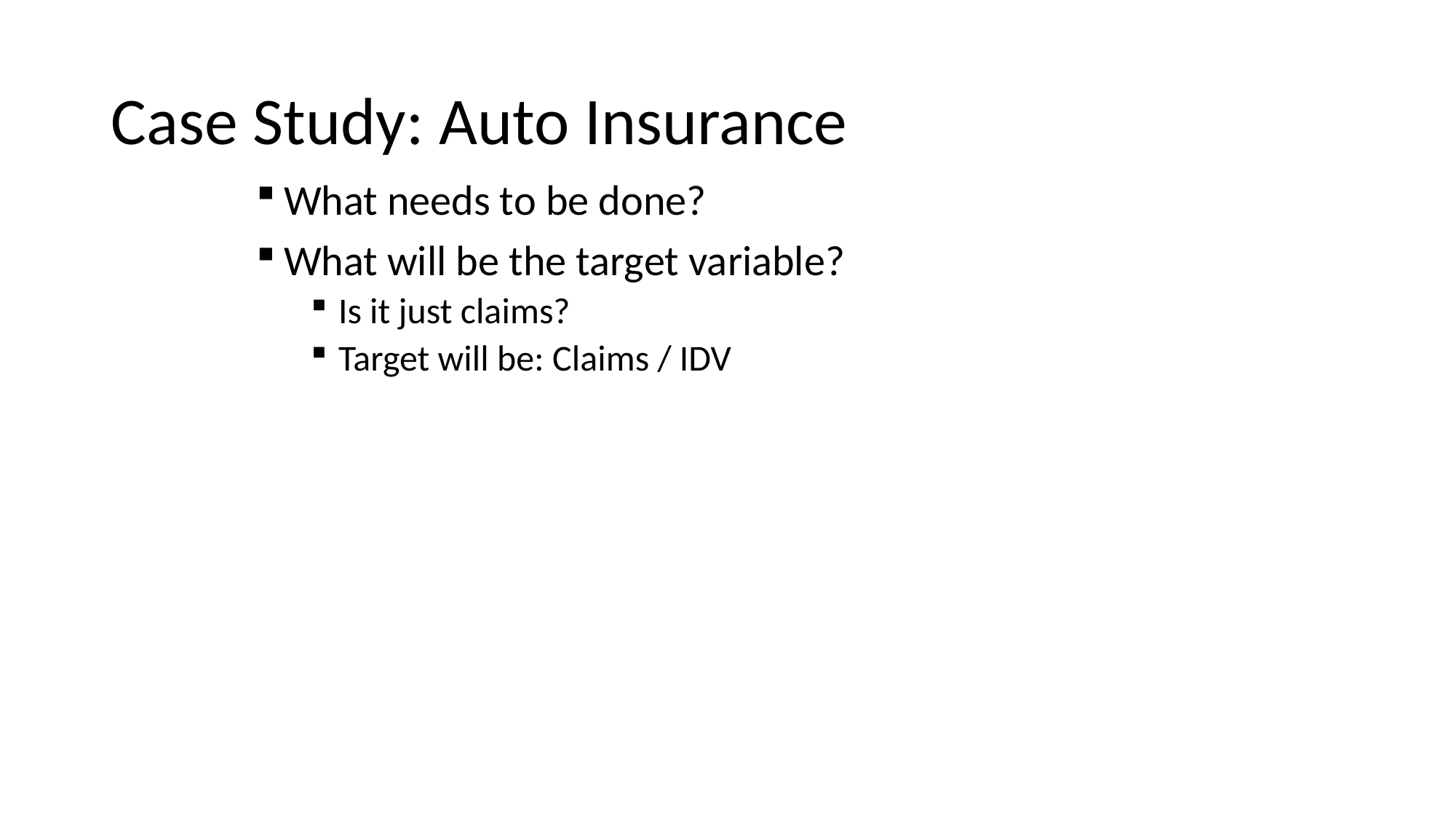

# Case Study: Auto Insurance
What needs to be done?
What will be the target variable?
Is it just claims?
Target will be: Claims / IDV